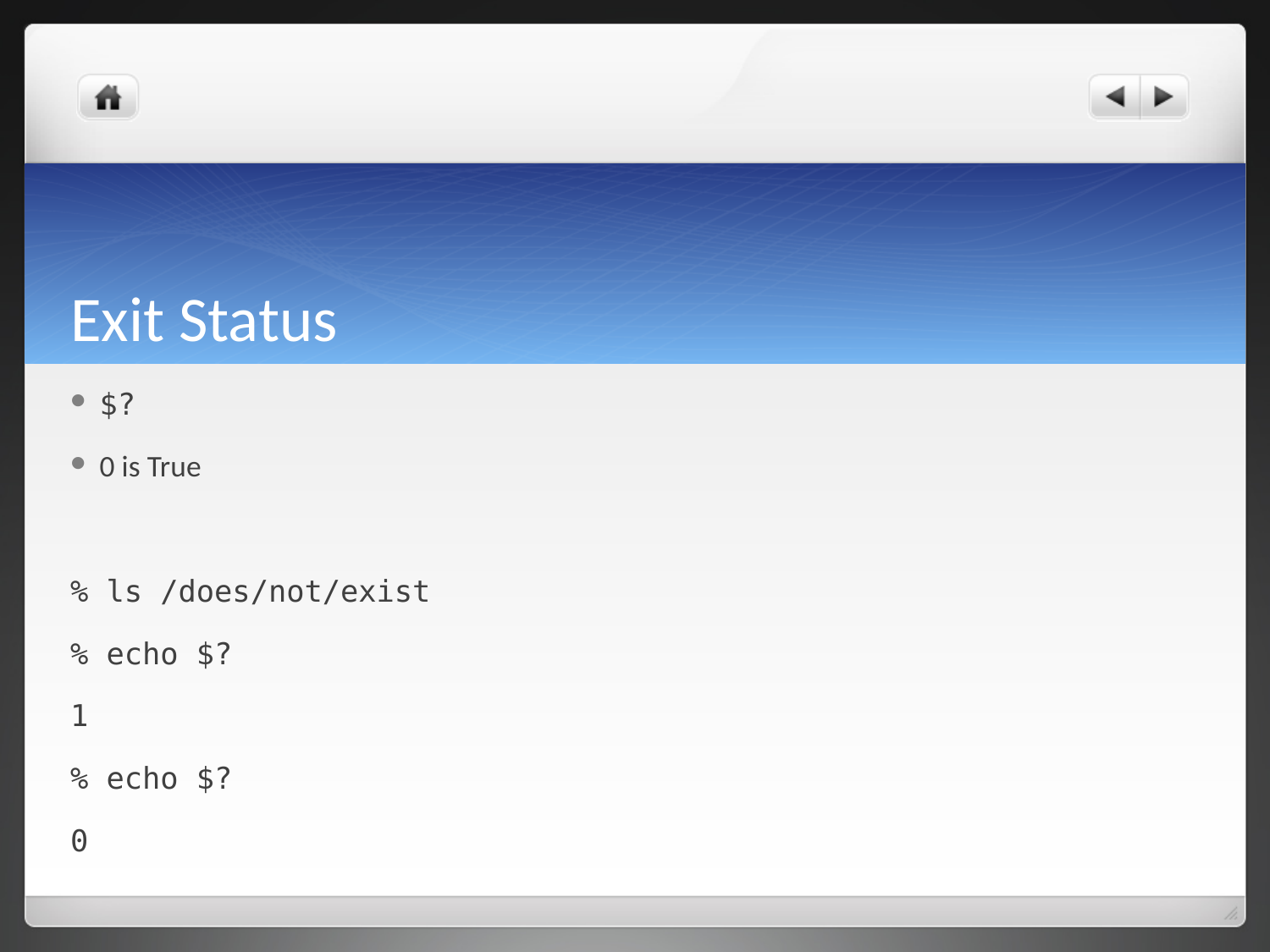

# Exit Status
$?
0 is True

% ls /does/not/exist
% echo $?
1
% echo $?
0